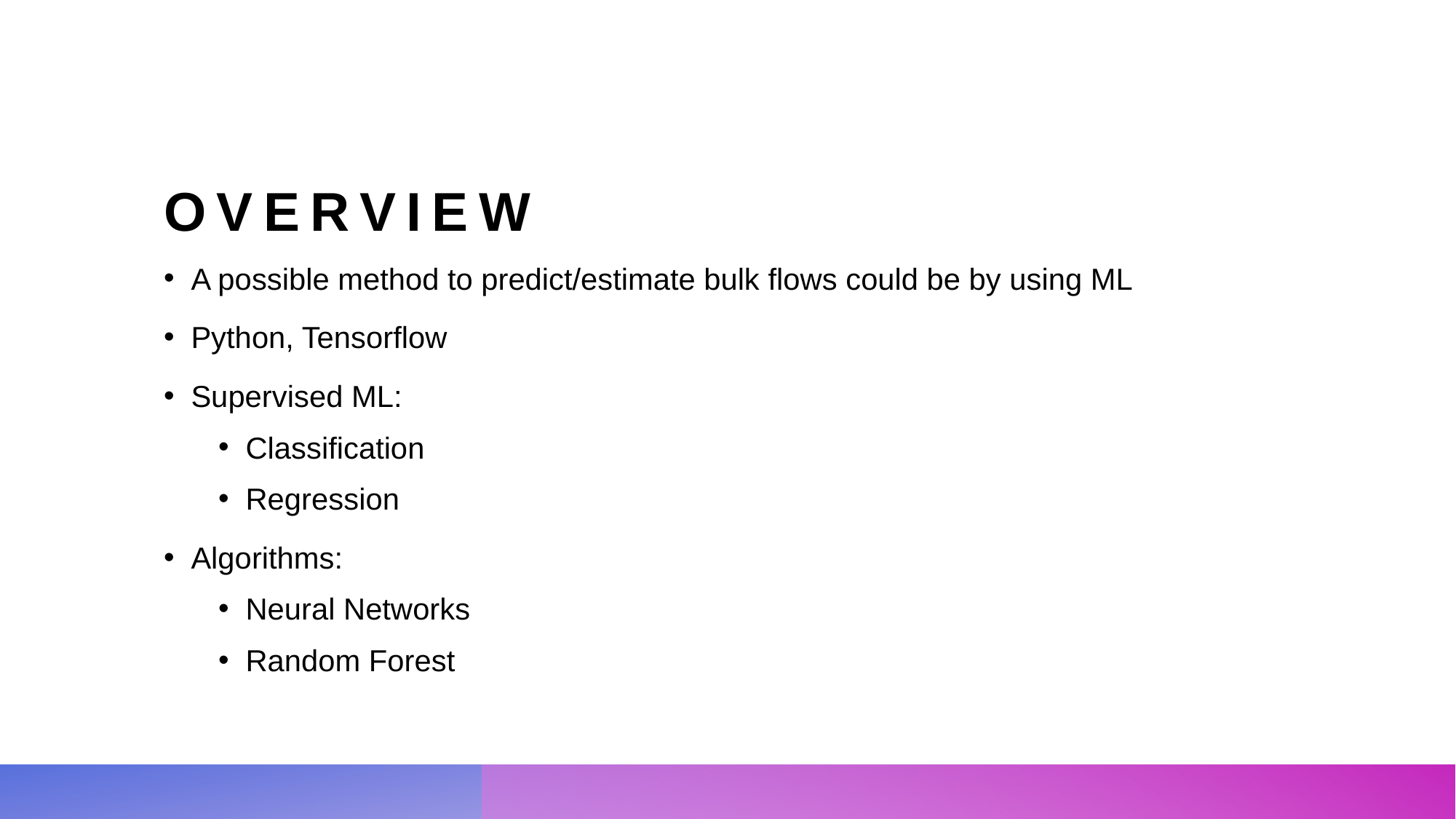

# OVERVIEW
A possible method to predict/estimate bulk flows could be by using ML
Python, Tensorflow
Supervised ML:
Classification
Regression
Algorithms:
Neural Networks
Random Forest